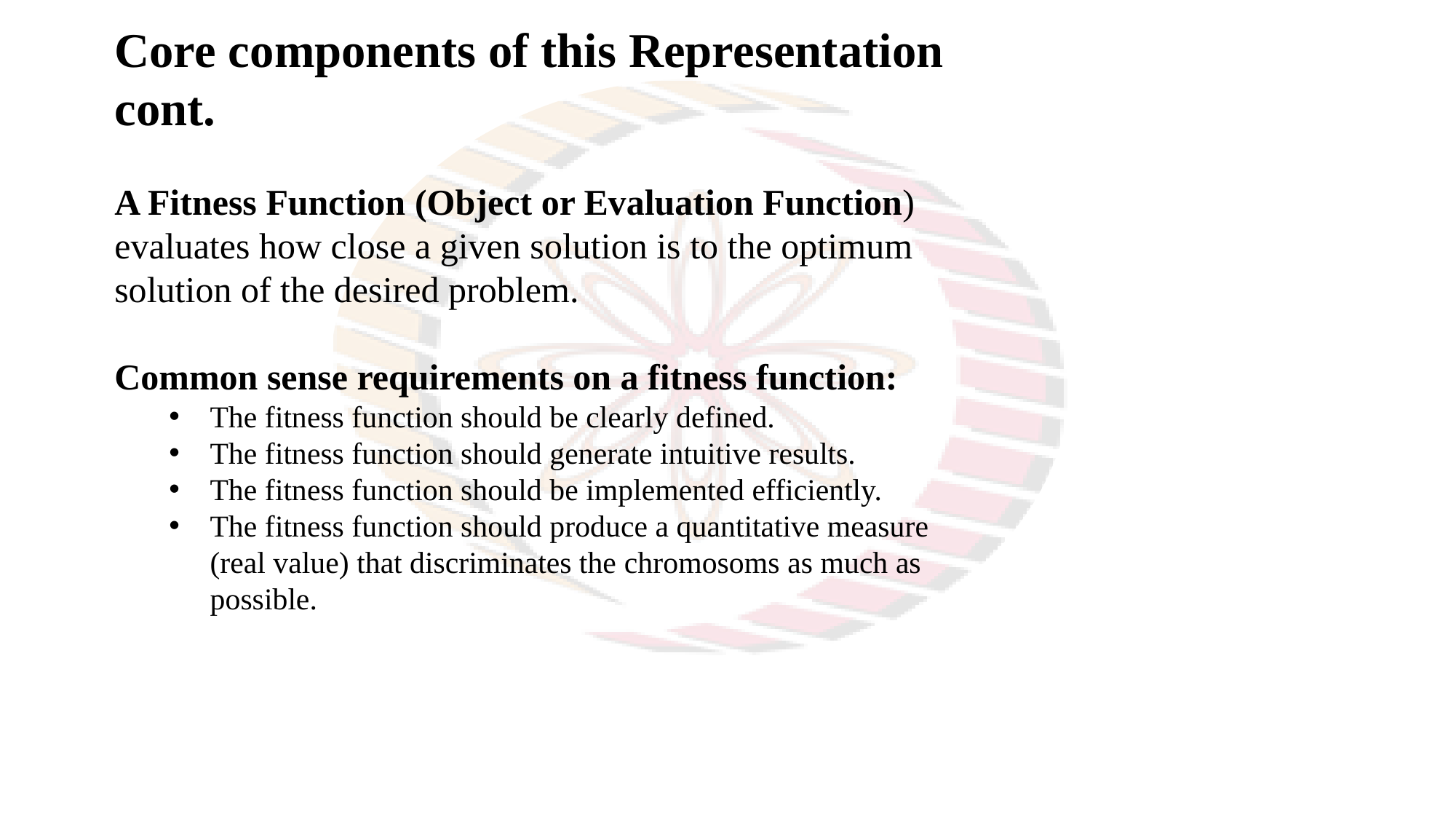

Core components of this Representation cont.

A Fitness Function (Object or Evaluation Function) evaluates how close a given solution is to the optimum solution of the desired problem.

Common sense requirements on a fitness function:
The fitness function should be clearly defined.
The fitness function should generate intuitive results.
The fitness function should be implemented efficiently.
The fitness function should produce a quantitative measure (real value) that discriminates the chromosoms as much as possible.